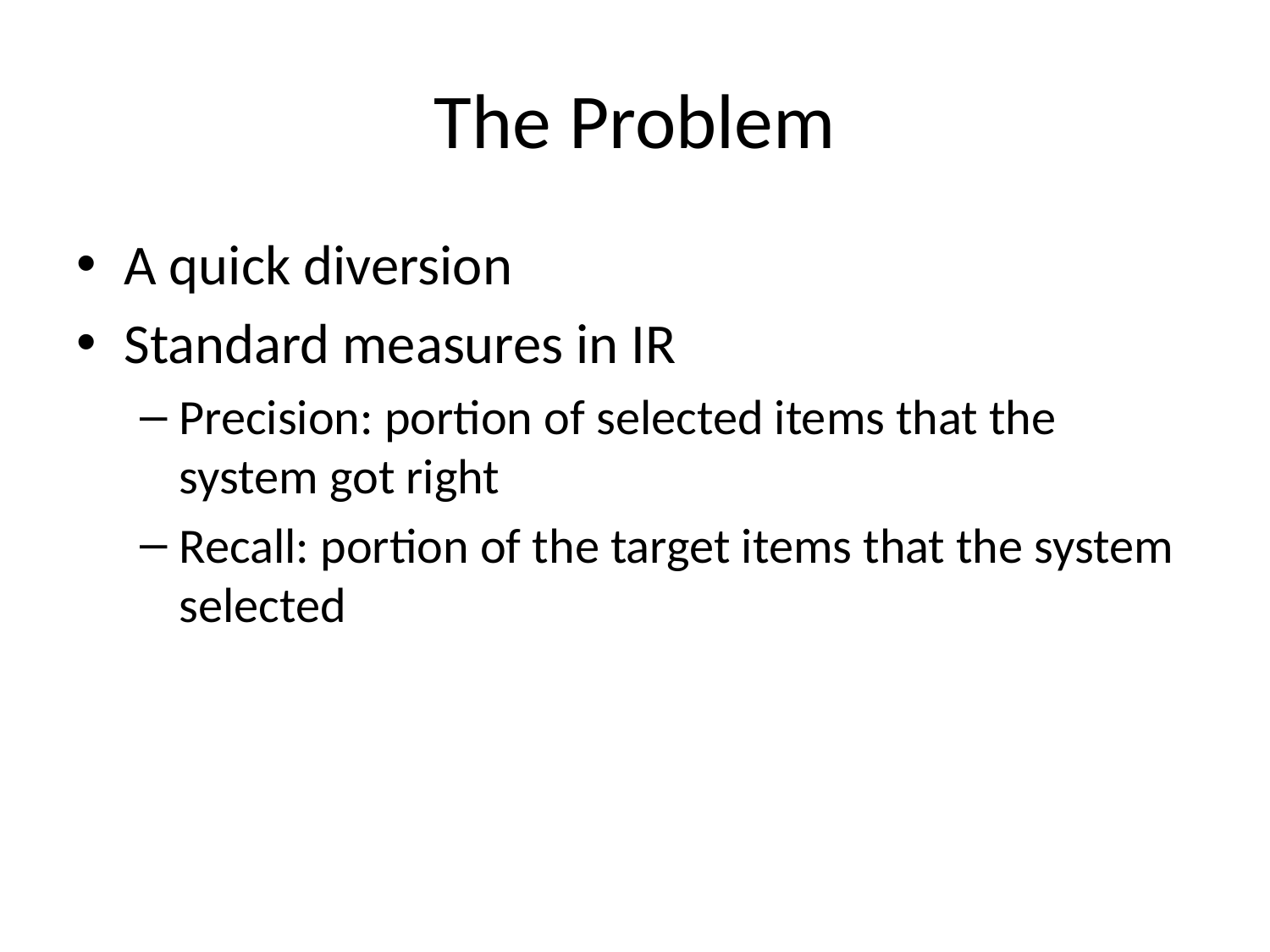

# The Problem
A quick diversion
Standard measures in IR
Precision: portion of selected items that the system got right
Recall: portion of the target items that the system selected